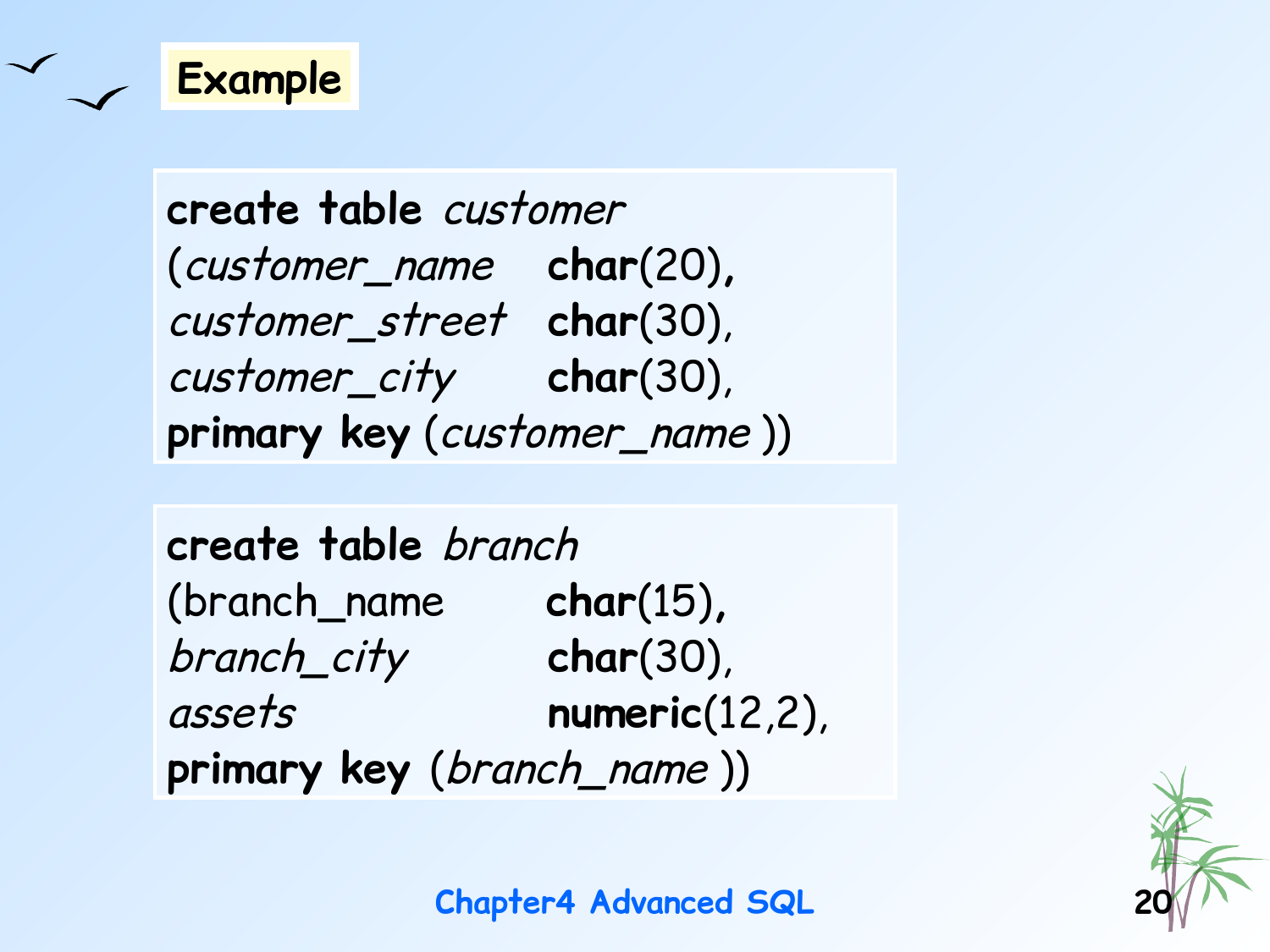

Example
create table customer
(customer_name	char(20),
customer_street	char(30),
customer_city	char(30),
primary key (customer_name ))
create table branch
(branch_name        char(15),
branch_city	          char(30),
assets	                    numeric(12,2),
primary key (branch_name ))
Chapter4 Advanced SQL
20